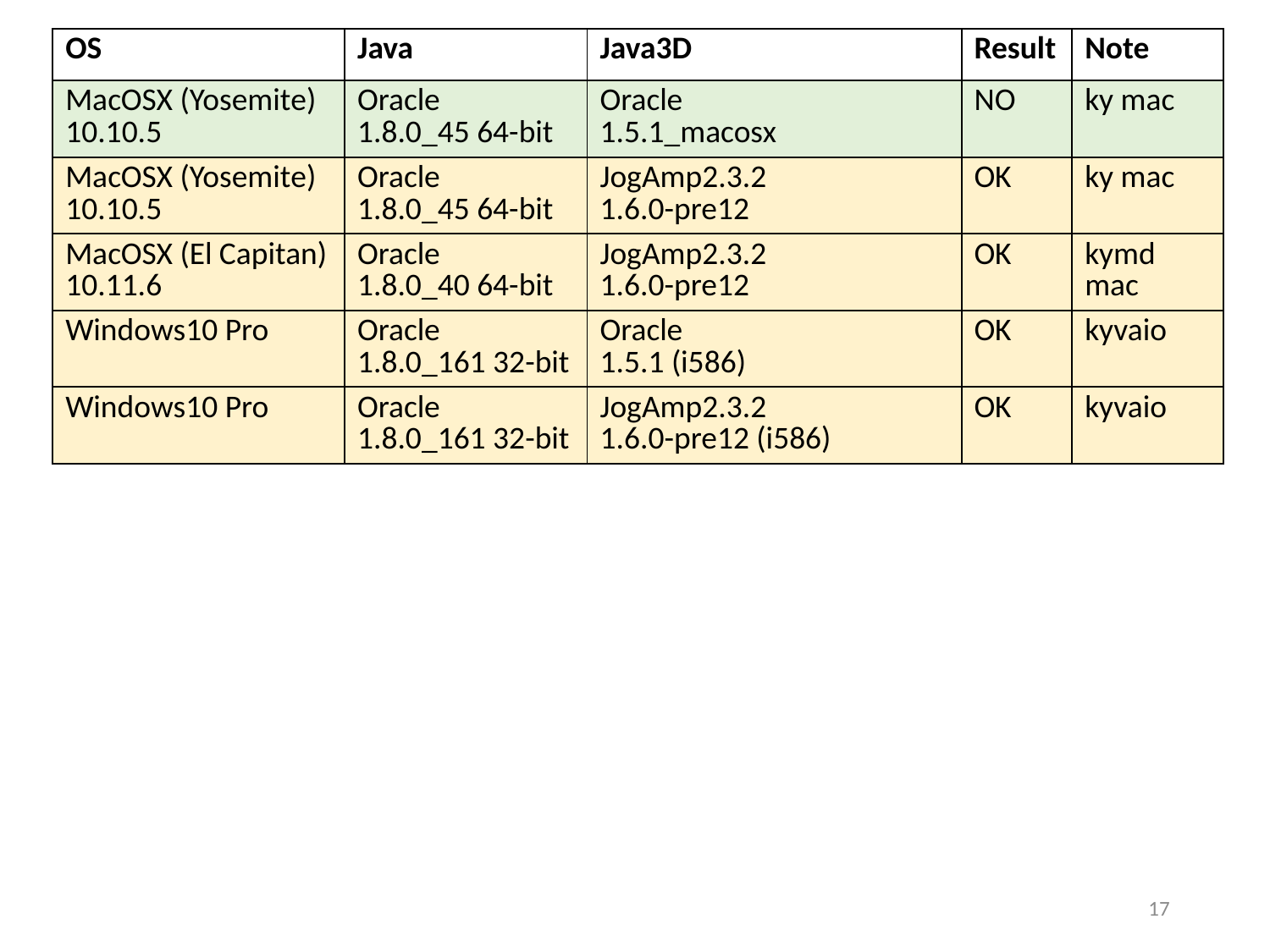

| OS | Java | Java3D | Result | Note |
| --- | --- | --- | --- | --- |
| MacOSX (Yosemite) 10.10.5 | Oracle 1.8.0\_45 64-bit | Oracle 1.5.1\_macosx | NO | ky mac |
| MacOSX (Yosemite) 10.10.5 | Oracle 1.8.0\_45 64-bit | JogAmp2.3.2 1.6.0-pre12 | OK | ky mac |
| MacOSX (El Capitan) 10.11.6 | Oracle 1.8.0\_40 64-bit | JogAmp2.3.2 1.6.0-pre12 | OK | kymd mac |
| Windows10 Pro | Oracle 1.8.0\_161 32-bit | Oracle 1.5.1 (i586) | OK | kyvaio |
| Windows10 Pro | Oracle 1.8.0\_161 32-bit | JogAmp2.3.2 1.6.0-pre12 (i586) | OK | kyvaio |
17